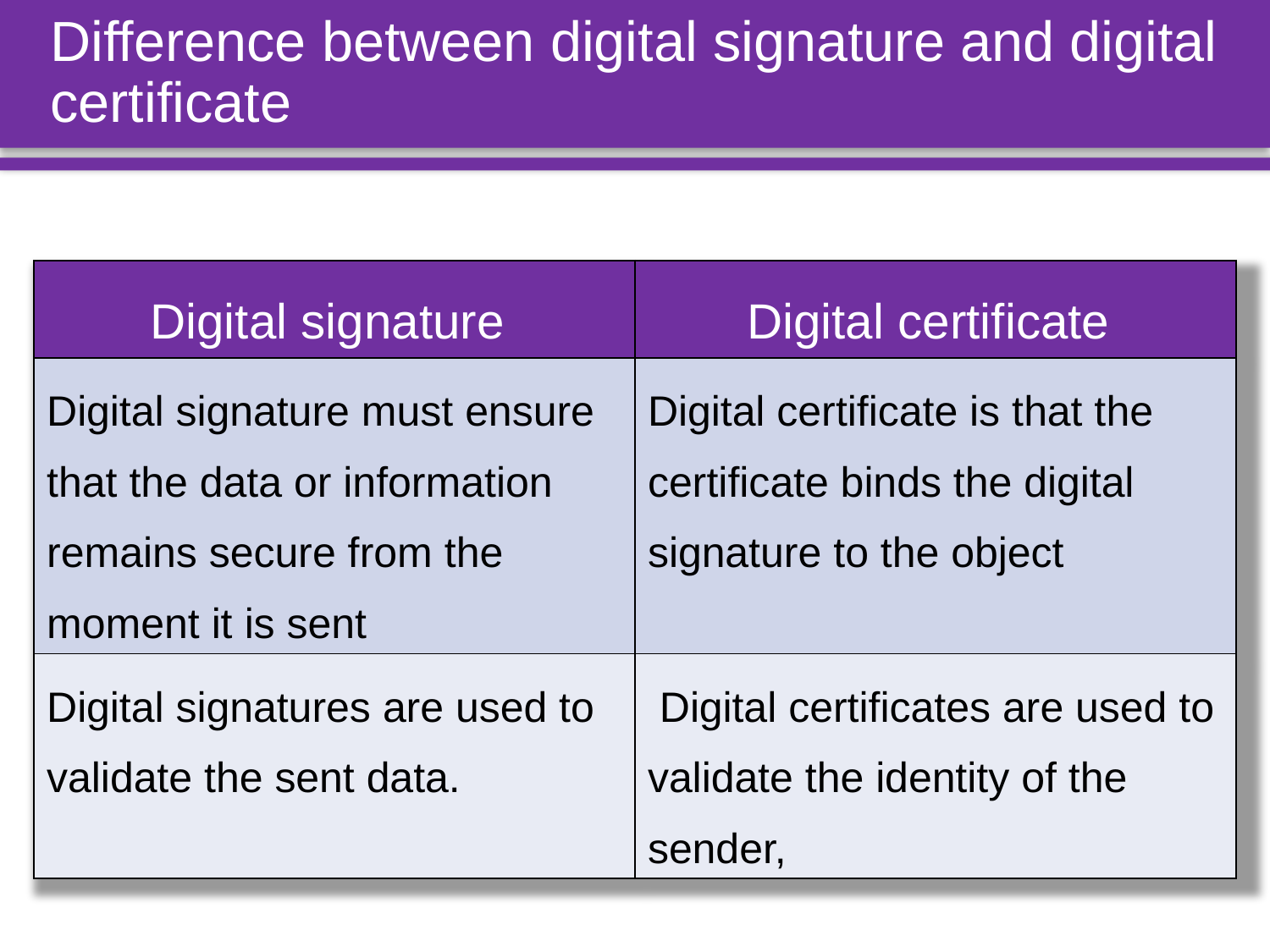

# Difference between digital signature and digital certificate
| Digital signature | Digital certificate |
| --- | --- |
| Digital signature must ensure that the data or information remains secure from the moment it is sent | Digital certificate is that the certificate binds the digital signature to the object |
| Digital signatures are used to validate the sent data. | Digital certificates are used to validate the identity of the sender, |